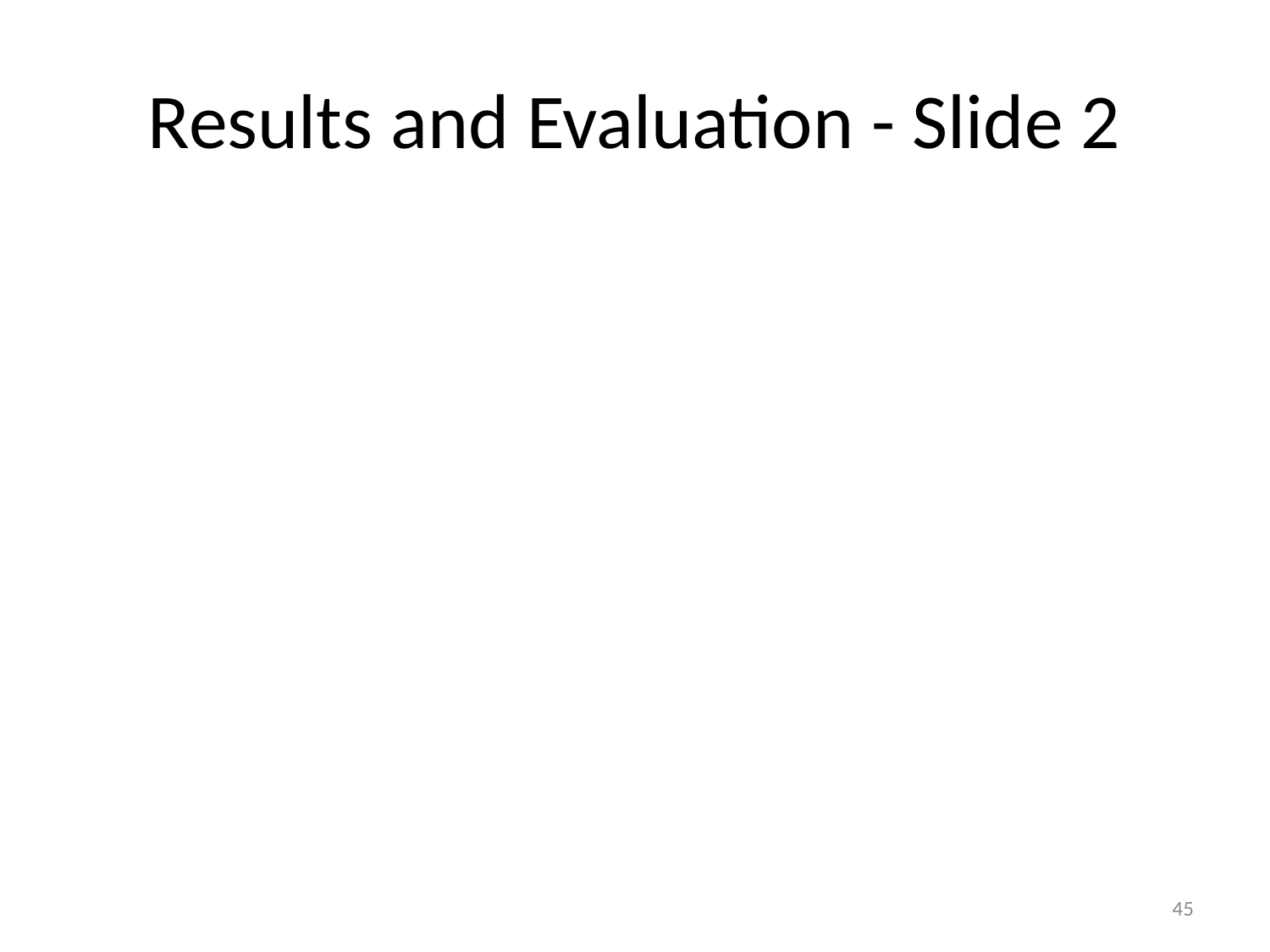

# Results and Evaluation - Slide 2

45